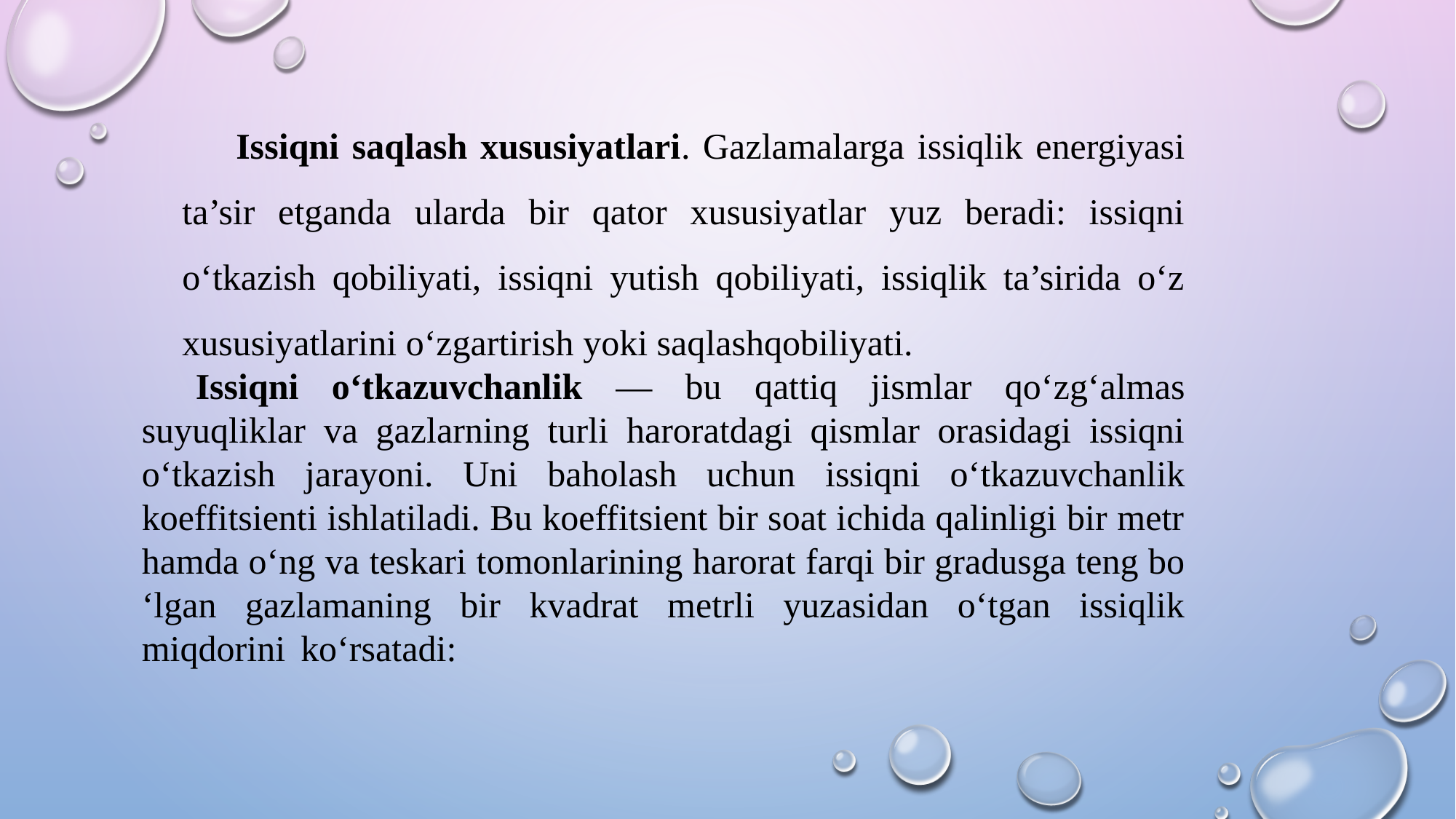

Issiqni saqlash xususiyatlari. Gazlamalarga issiqlik energiyasi ta’sir etganda ularda bir qator xususiyatlar yuz beradi: issiqni o‘tkazish qobiliyati, issiqni yutish qobiliyati, issiqlik ta’sirida o‘z xususiyatlarini o‘zgartirish yoki saqlashqobiliyati.
Issiqni o‘tkazuvchanlik — bu qattiq jismlar qo‘zg‘almas suyuqliklar va gazlarning turli haroratdagi qismlar orasidagi issiqni o‘tkazish jarayoni. Uni baholash uchun issiqni o‘tkazuvchanlik koeffitsienti ishlatiladi. Bu koeffitsient bir soat ichida qalinligi bir metr hamda o‘ng va teskari tomonlarining harorat farqi bir gradusga teng bo ‘lgan gazlamaning bir kvadrat metrli yuzasidan o‘tgan issiqlik miqdorini ko‘rsatadi: